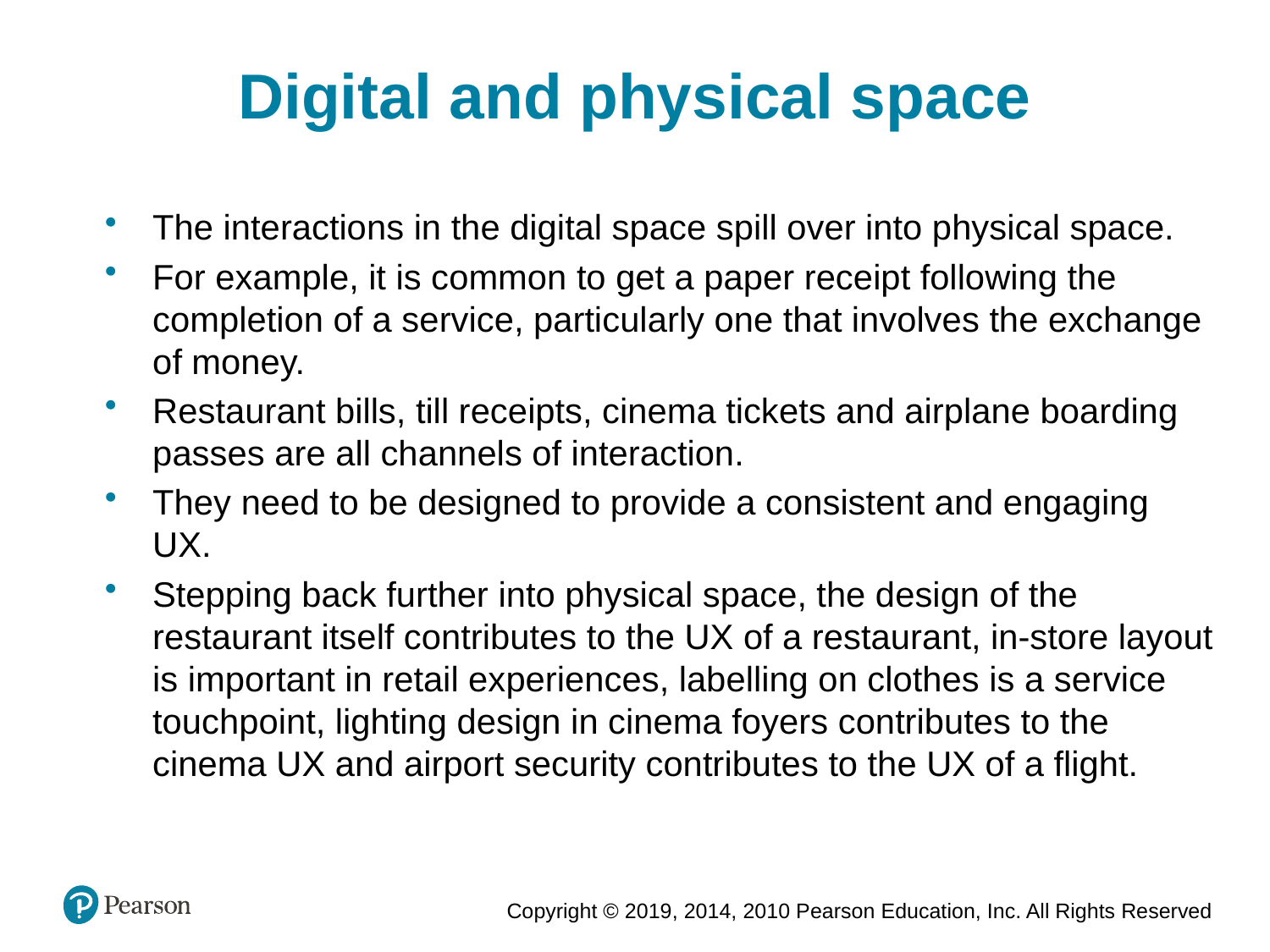

Digital and physical space
The interactions in the digital space spill over into physical space.
For example, it is common to get a paper receipt following the completion of a service, particularly one that involves the exchange of money.
Restaurant bills, till receipts, cinema tickets and airplane boarding passes are all channels of interaction.
They need to be designed to provide a consistent and engaging UX.
Stepping back further into physical space, the design of the restaurant itself contributes to the UX of a restaurant, in-store layout is important in retail experiences, labelling on clothes is a service touchpoint, lighting design in cinema foyers contributes to the cinema UX and airport security contributes to the UX of a flight.